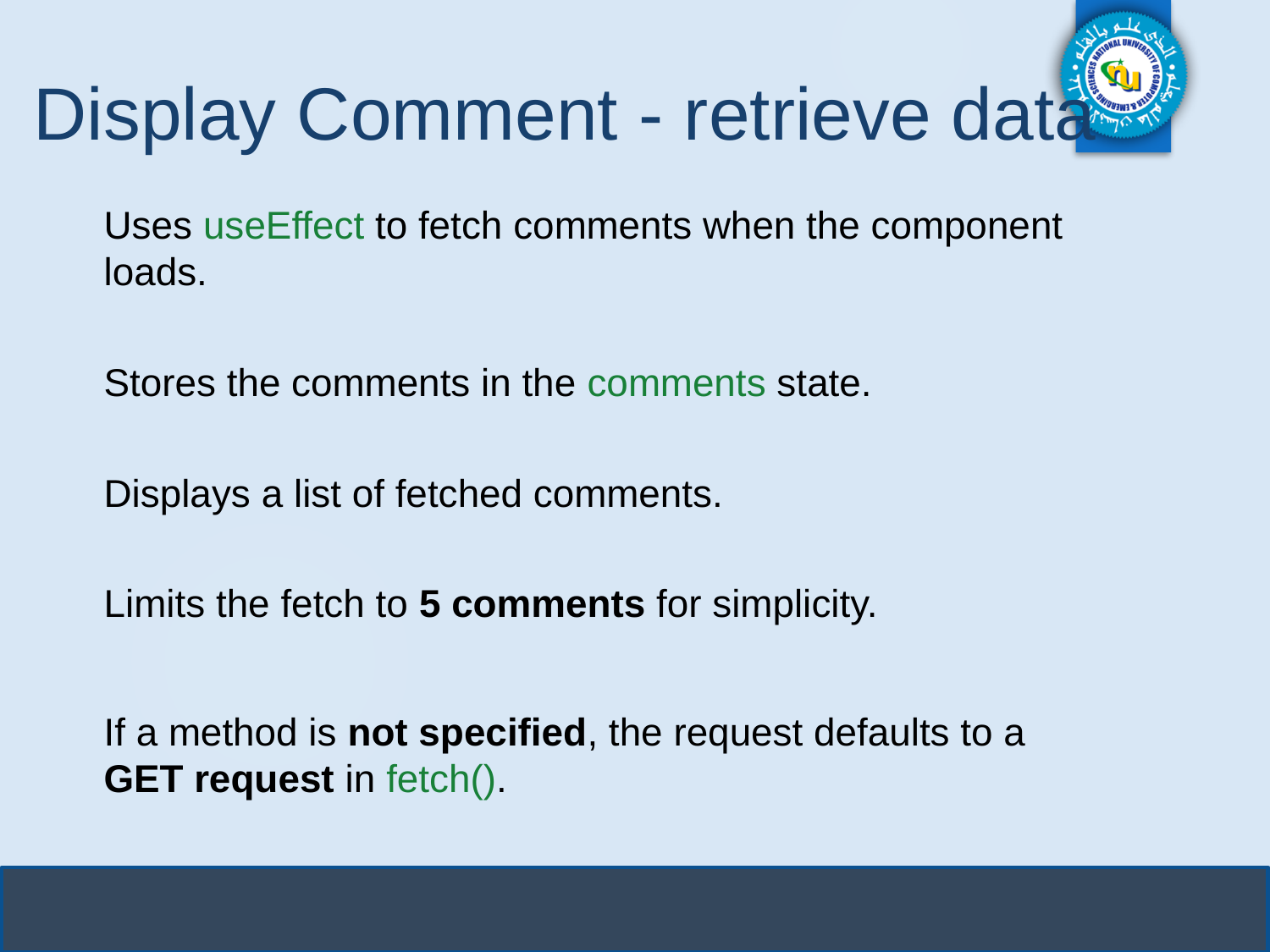

# Display Comment - retrieve data
Uses useEffect to fetch comments when the component loads.
Stores the comments in the comments state.
Displays a list of fetched comments.
Limits the fetch to 5 comments for simplicity.

If a method is not specified, the request defaults to a GET request in fetch().